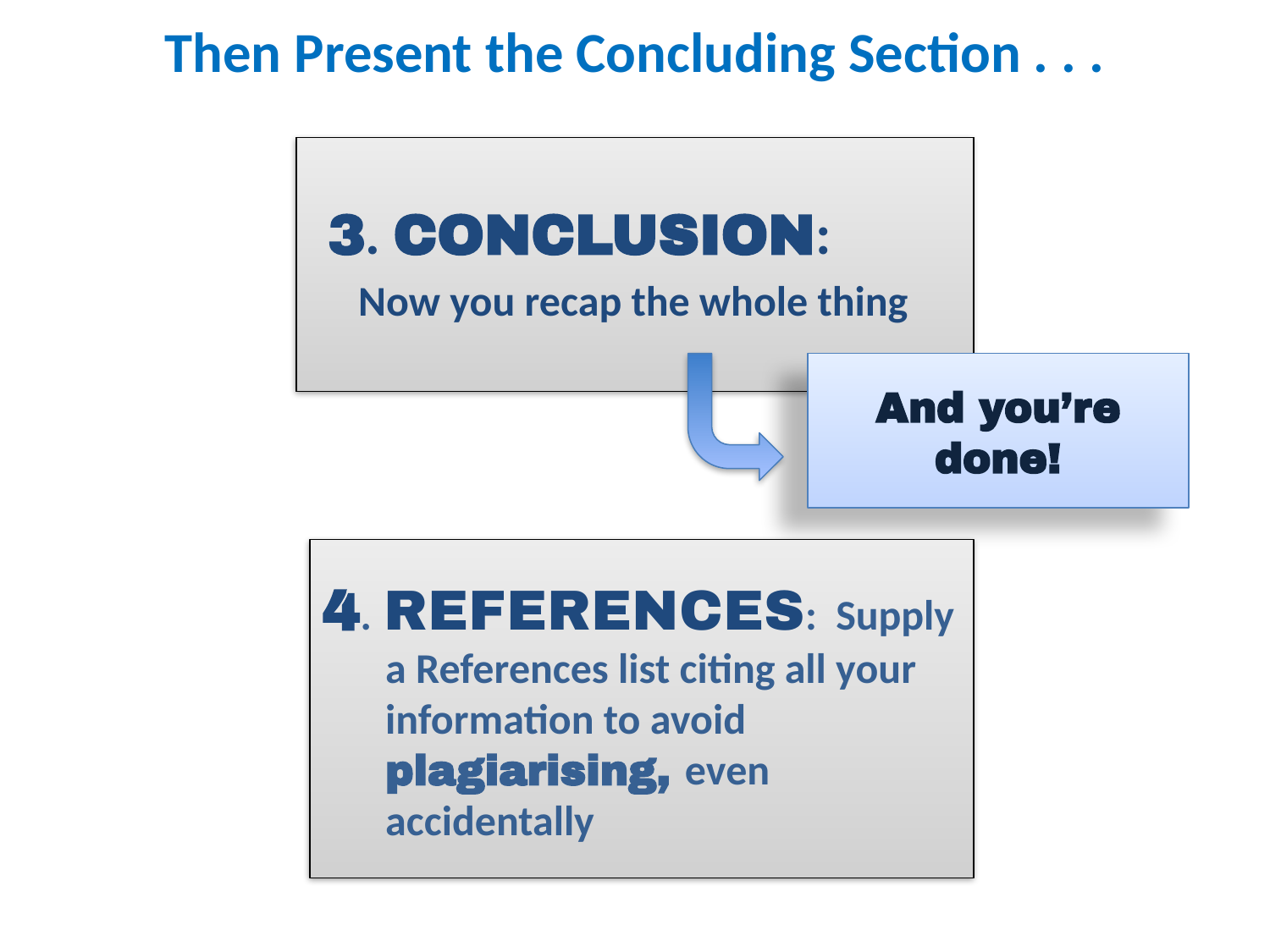

# Then Present the Concluding Section . . .

 3. CONCLUSION:
Now you recap the whole thing

And you’re done!
4. REFERENCES:  Supply a References list citing all your information to avoid plagiarising, even accidentally